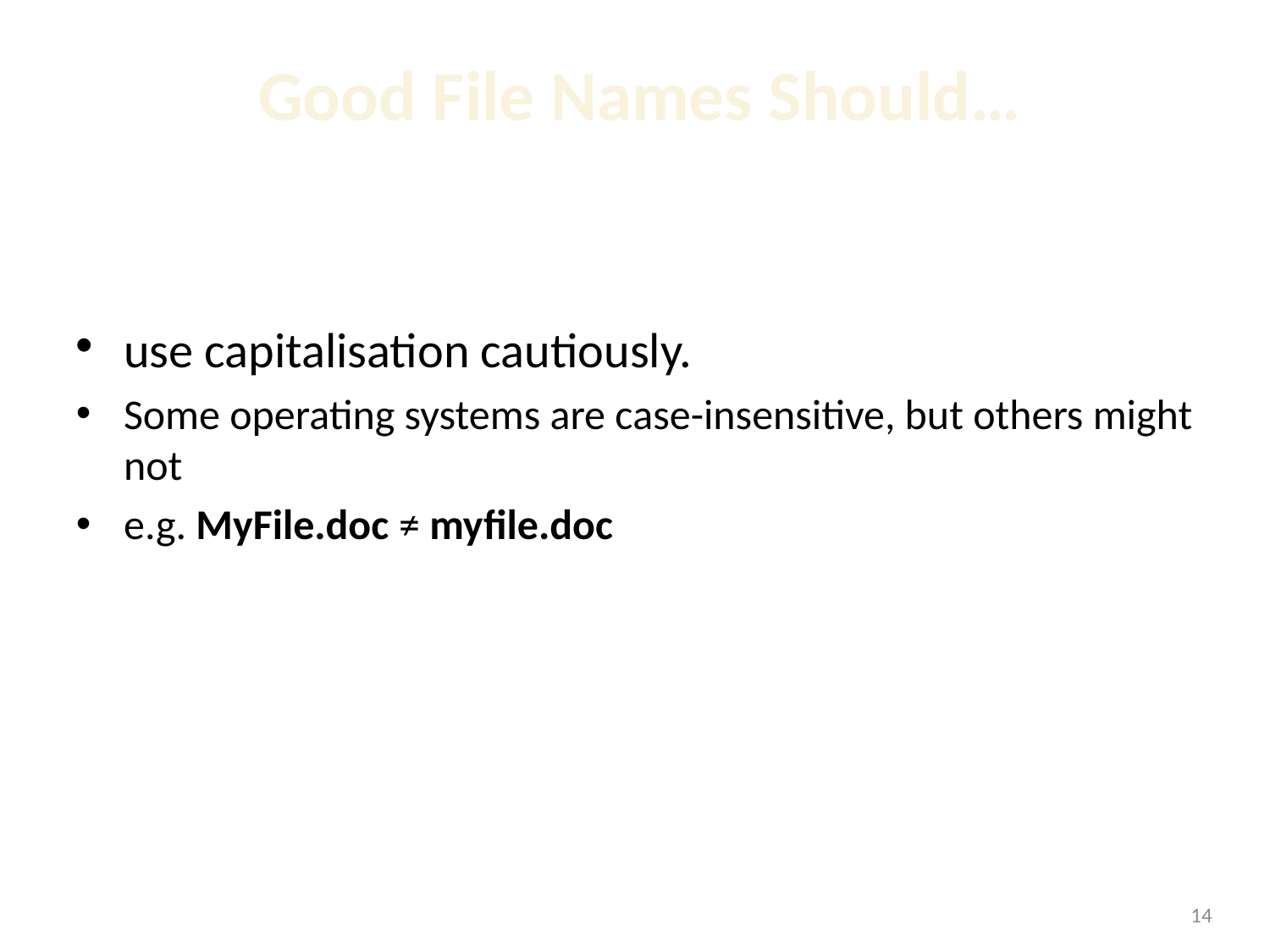

# Good File Names Should…

use capitalisation cautiously.
Some operating systems are case-insensitive, but others might not
e.g. MyFile.doc ≠ myfile.doc

14